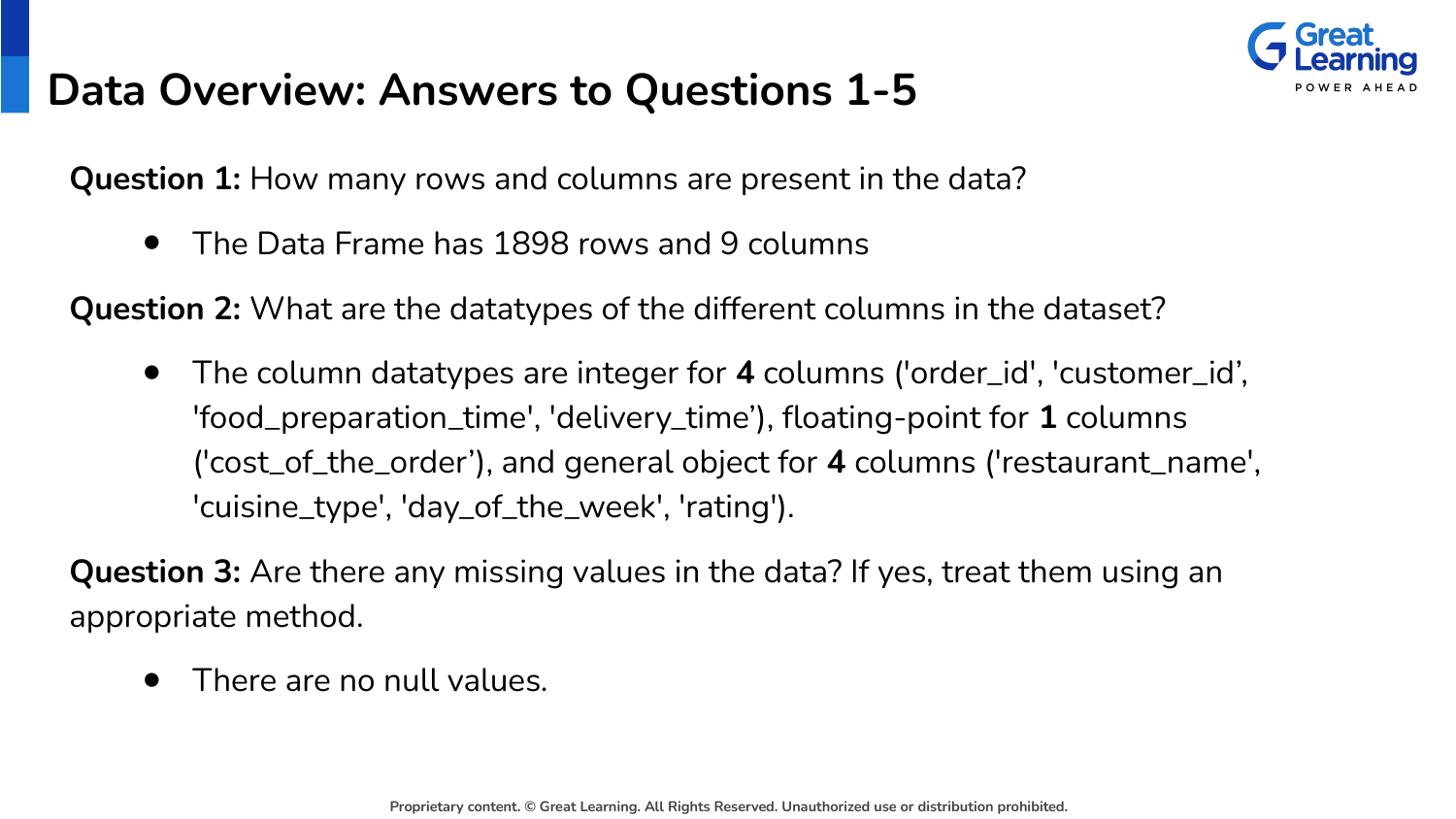

# Data Overview: Answers to Questions 1-5
Question 1: How many rows and columns are present in the data?
The Data Frame has 1898 rows and 9 columns
Question 2: What are the datatypes of the different columns in the dataset?
The column datatypes are integer for 4 columns ('order_id', 'customer_id’, 'food_preparation_time', 'delivery_time’), floating-point for 1 columns ('cost_of_the_order’), and general object for 4 columns ('restaurant_name', 'cuisine_type', 'day_of_the_week', 'rating').
Question 3: Are there any missing values in the data? If yes, treat them using an appropriate method.
There are no null values.